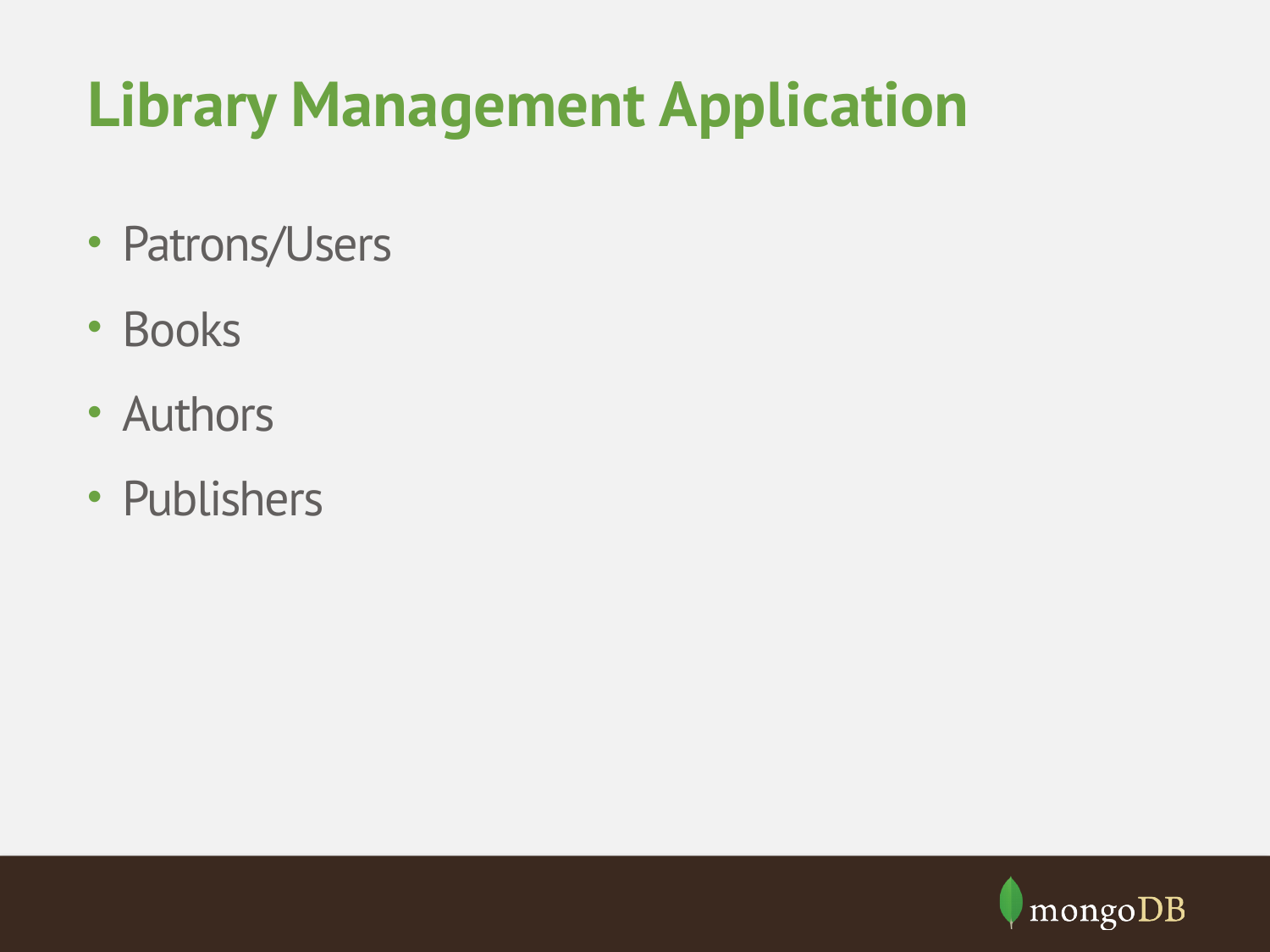

# Library Management Application
Patrons/Users
Books
Authors
Publishers